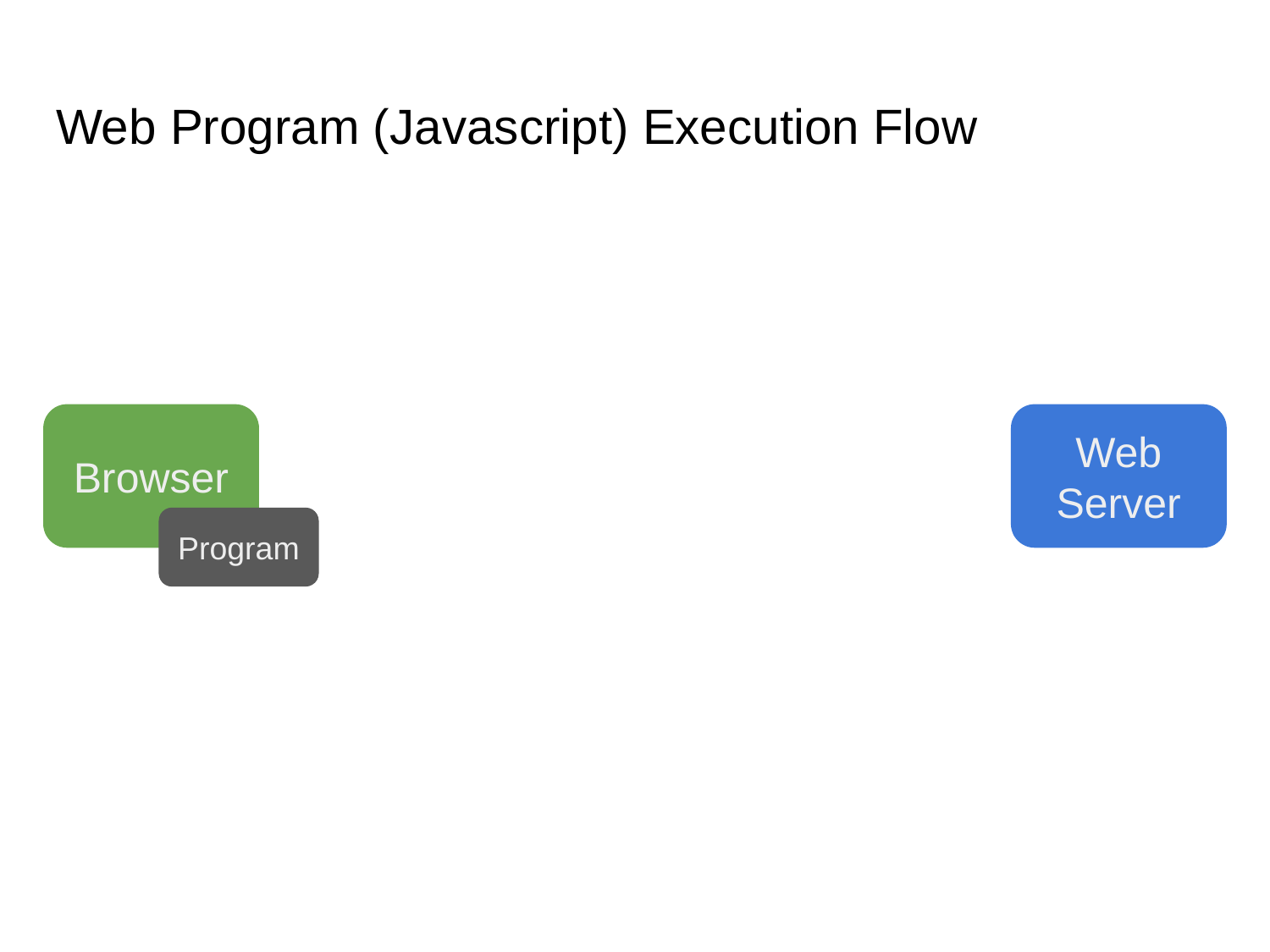

# Web Program (Javascript) Execution Flow

Browser
Web Server
Program